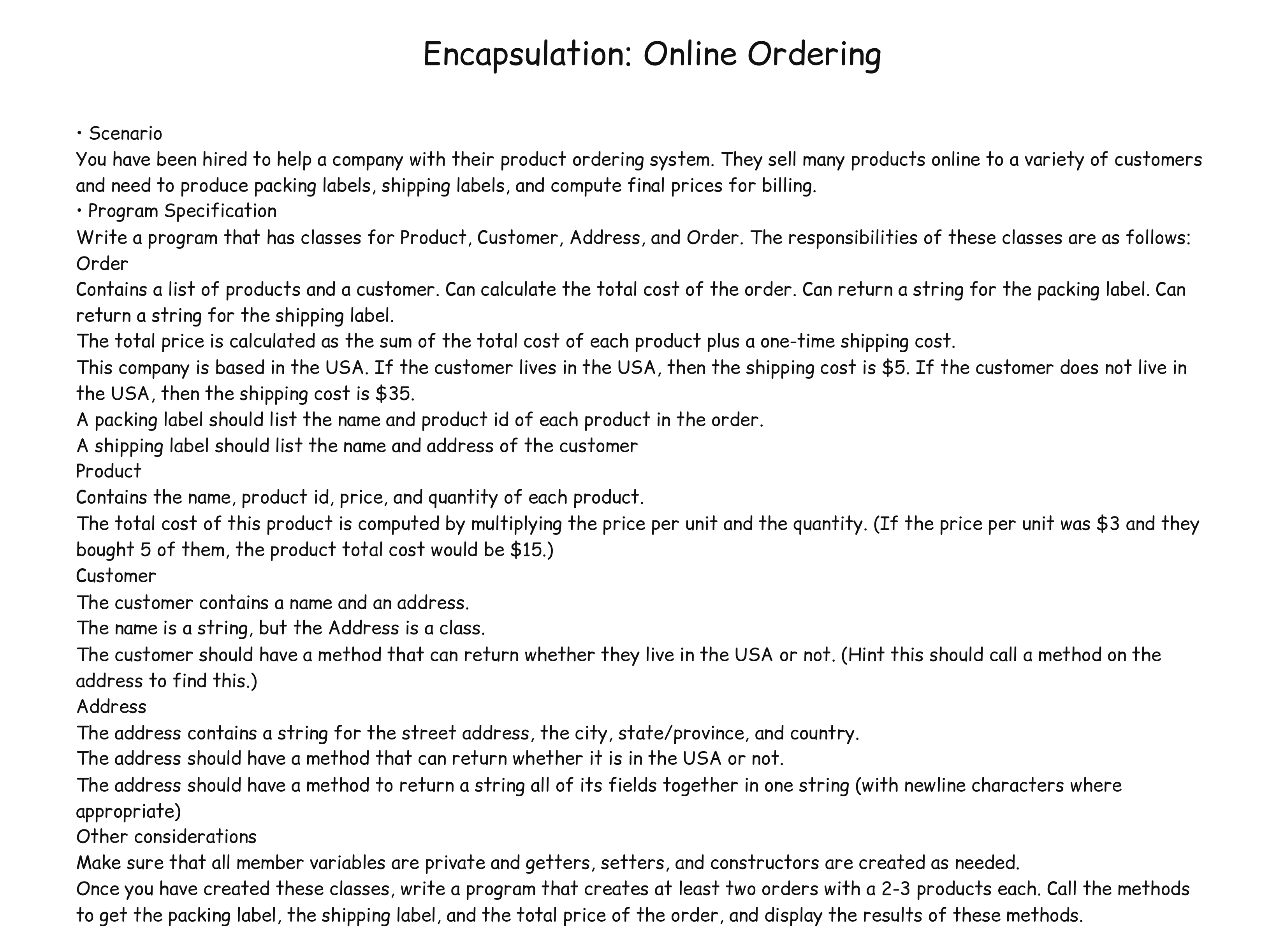

Encapsulation: Online Ordering
• Scenario
You have been hired to help a company with their product ordering system. They sell many products online to a variety of customers and need to produce packing labels, shipping labels, and compute final prices for billing.
• Program Specification
Write a program that has classes for Product, Customer, Address, and Order. The responsibilities of these classes are as follows: Order
Contains a list of products and a customer. Can calculate the total cost of the order. Can return a string for the packing label. Can return a string for the shipping label.
The total price is calculated as the sum of the total cost of each product plus a one-time shipping cost.
This company is based in the USA. If the customer lives in the USA, then the shipping cost is $5. If the customer does not live in the USA, then the shipping cost is $35.
A packing label should list the name and product id of each product in the order. A shipping label should list the name and address of the customer
Product
Contains the name, product id, price, and quantity of each product.
The total cost of this product is computed by multiplying the price per unit and the quantity. (If the price per unit was $3 and they bought 5 of them, the product total cost would be $15.)
Customer
The
The
The
customer contains a name and an address.
name is a string, but the Address is a class.
customer should have a method that can return whether they live in the USA or not. (Hint this should call a method on the
address to find this.)
Address
The
The
The
address
address
address
contains a string for the street address, the city, state/province, and country.
should have a method that can return whether it is in the USA or not.
should have a method to return a string all of its fields together in one string (with newline characters where
appropriate)
Other considerations
Make sure that all member variables are private and getters, setters, and constructors are created as needed.
Once you have created these classes, write a program that creates at least two orders with a 2-3 products each. Call the methods
to get the packing label, the shipping label, and the total price of the order, and display the results of these methods.